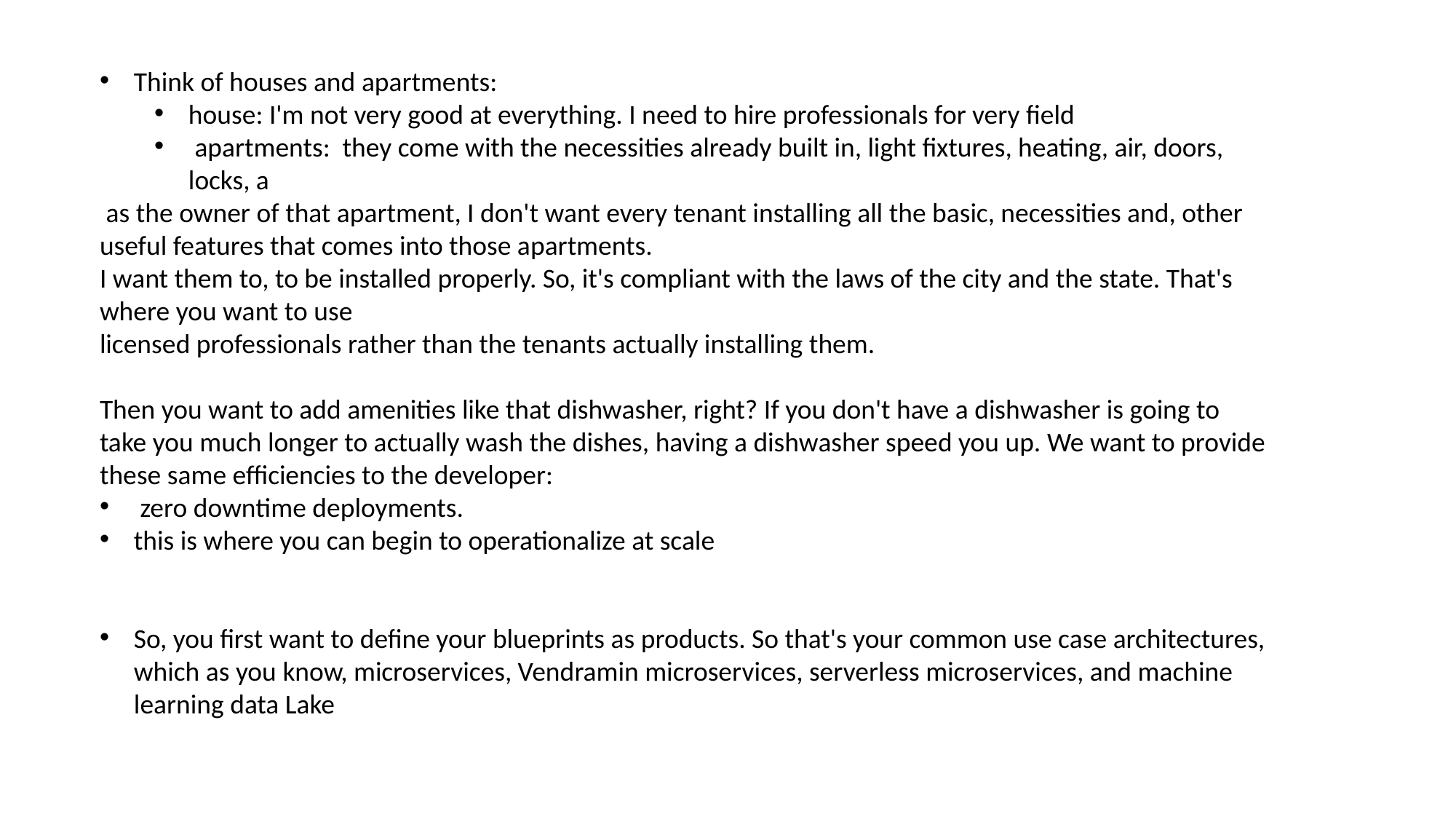

Think of houses and apartments:
house: I'm not very good at everything. I need to hire professionals for very field
 apartments:  they come with the necessities already built in, light fixtures, heating, air, doors, locks, a
 as the owner of that apartment, I don't want every tenant installing all the basic, necessities and, other useful features that comes into those apartments.
I want them to, to be installed properly. So, it's compliant with the laws of the city and the state. That's where you want to use
licensed professionals rather than the tenants actually installing them.

Then you want to add amenities like that dishwasher, right? If you don't have a dishwasher is going to take you much longer to actually wash the dishes, having a dishwasher speed you up. We want to provide these same efficiencies to the developer:
 zero downtime deployments.
this is where you can begin to operationalize at scale

So, you first want to define your blueprints as products. So that's your common use case architectures, which as you know, microservices, Vendramin microservices, serverless microservices, and machine learning data Lake